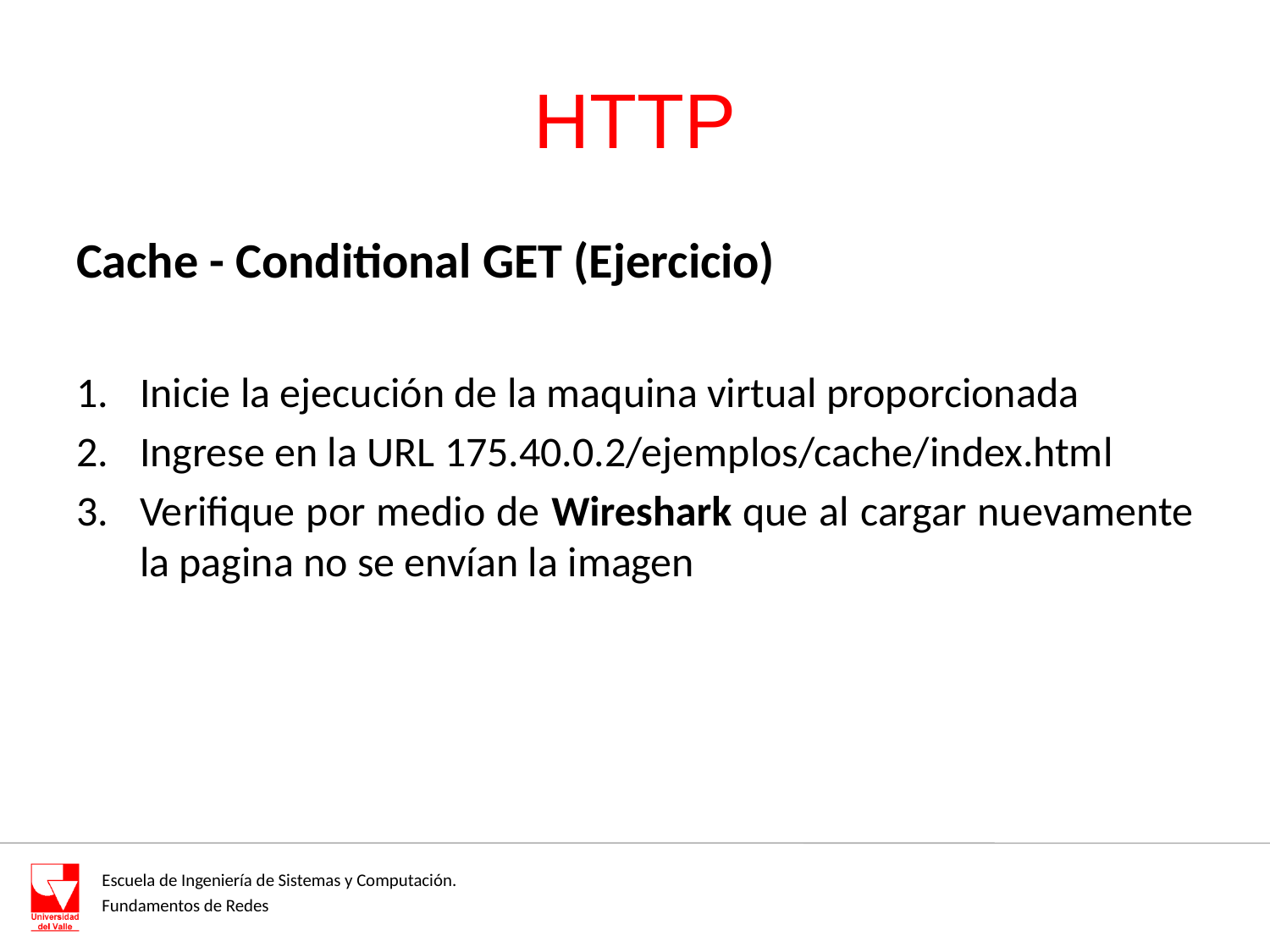

# HTTP
Cache - Conditional GET (Ejercicio)

Inicie la ejecución de la maquina virtual proporcionada
Ingrese en la URL 175.40.0.2/ejemplos/cache/index.html
Verifique por medio de Wireshark que al cargar nuevamente la pagina no se envían la imagen